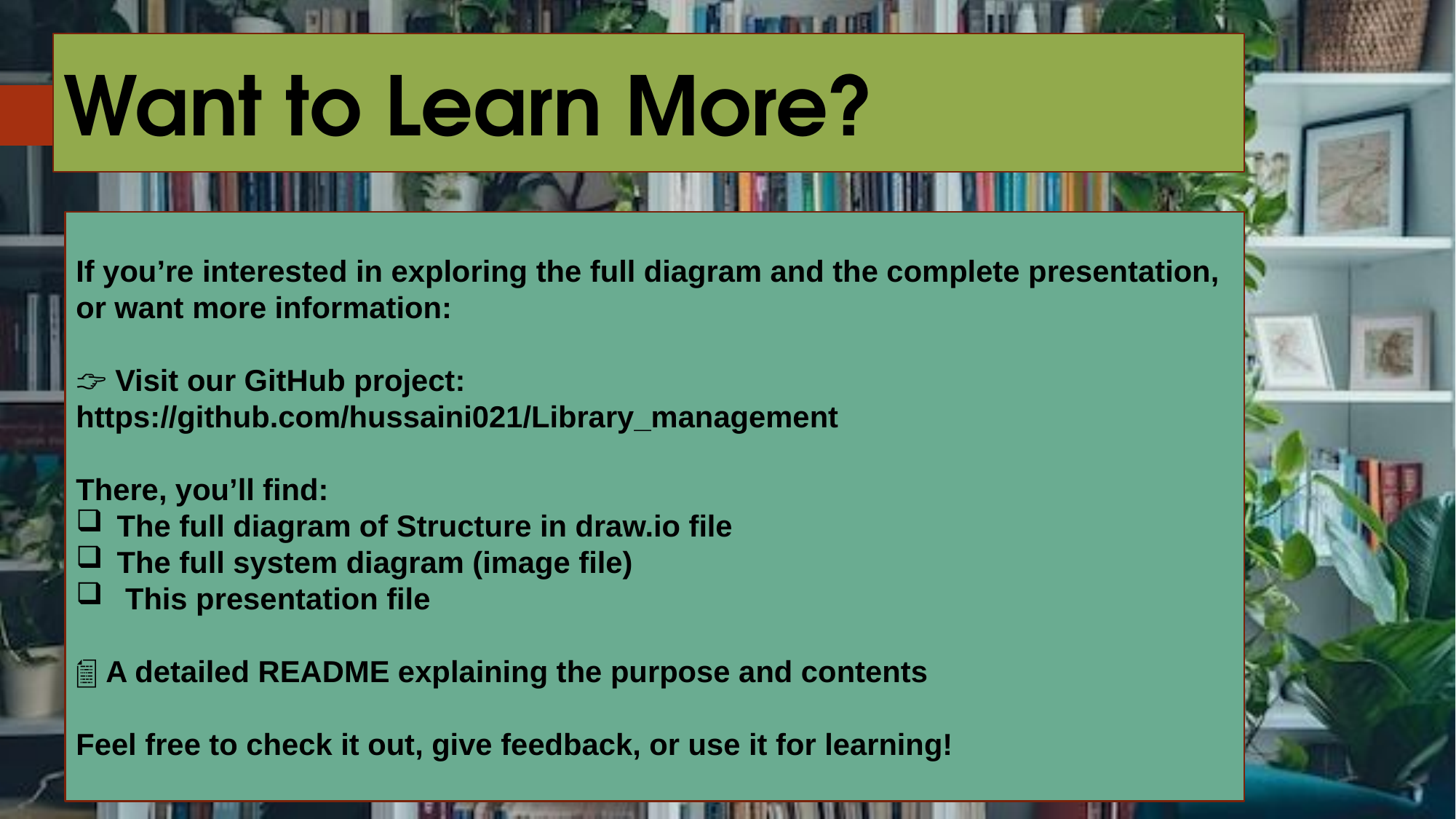

Want to Learn More?
If you’re interested in exploring the full diagram and the complete presentation, or want more information:

👉 Visit our GitHub project:
https://github.com/hussaini021/Library_management

There, you’ll find:
The full diagram of Structure in draw.io file
The full system diagram (image file)
 This presentation file

📄 A detailed README explaining the purpose and contents

Feel free to check it out, give feedback, or use it for learning!